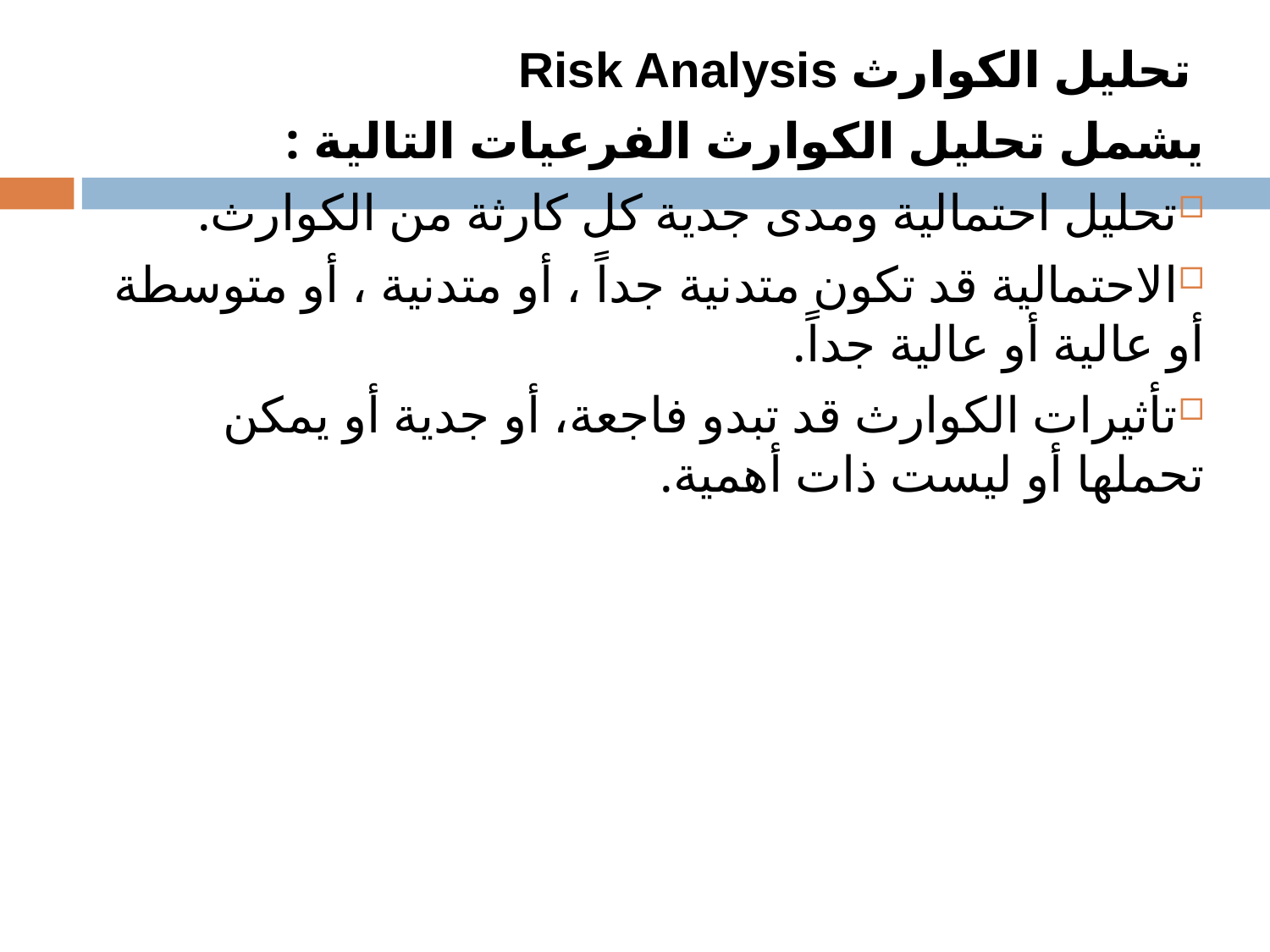

# تحليل الكوارث Risk Analysis
يشمل تحليل الكوارث الفرعيات التالية :
تحليل احتمالية ومدى جدية كل كارثة من الكوارث.
الاحتمالية قد تكون متدنية جداً ، أو متدنية ، أو متوسطة أو عالية أو عالية جداً.
تأثيرات الكوارث قد تبدو فاجعة، أو جدية أو يمكن تحملها أو ليست ذات أهمية.